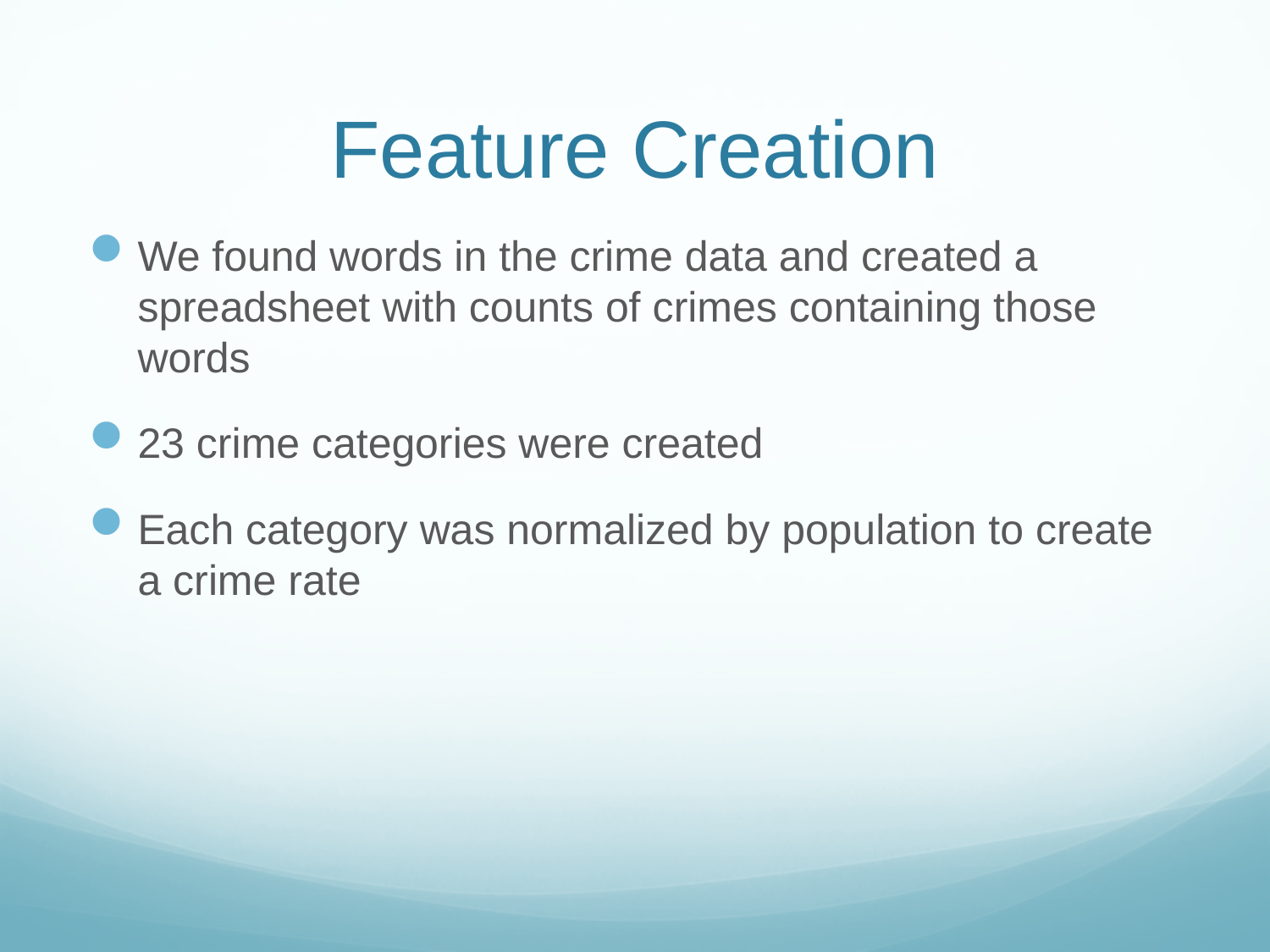

# Feature Creation
We found words in the crime data and created a spreadsheet with counts of crimes containing those words
23 crime categories were created
Each category was normalized by population to create a crime rate